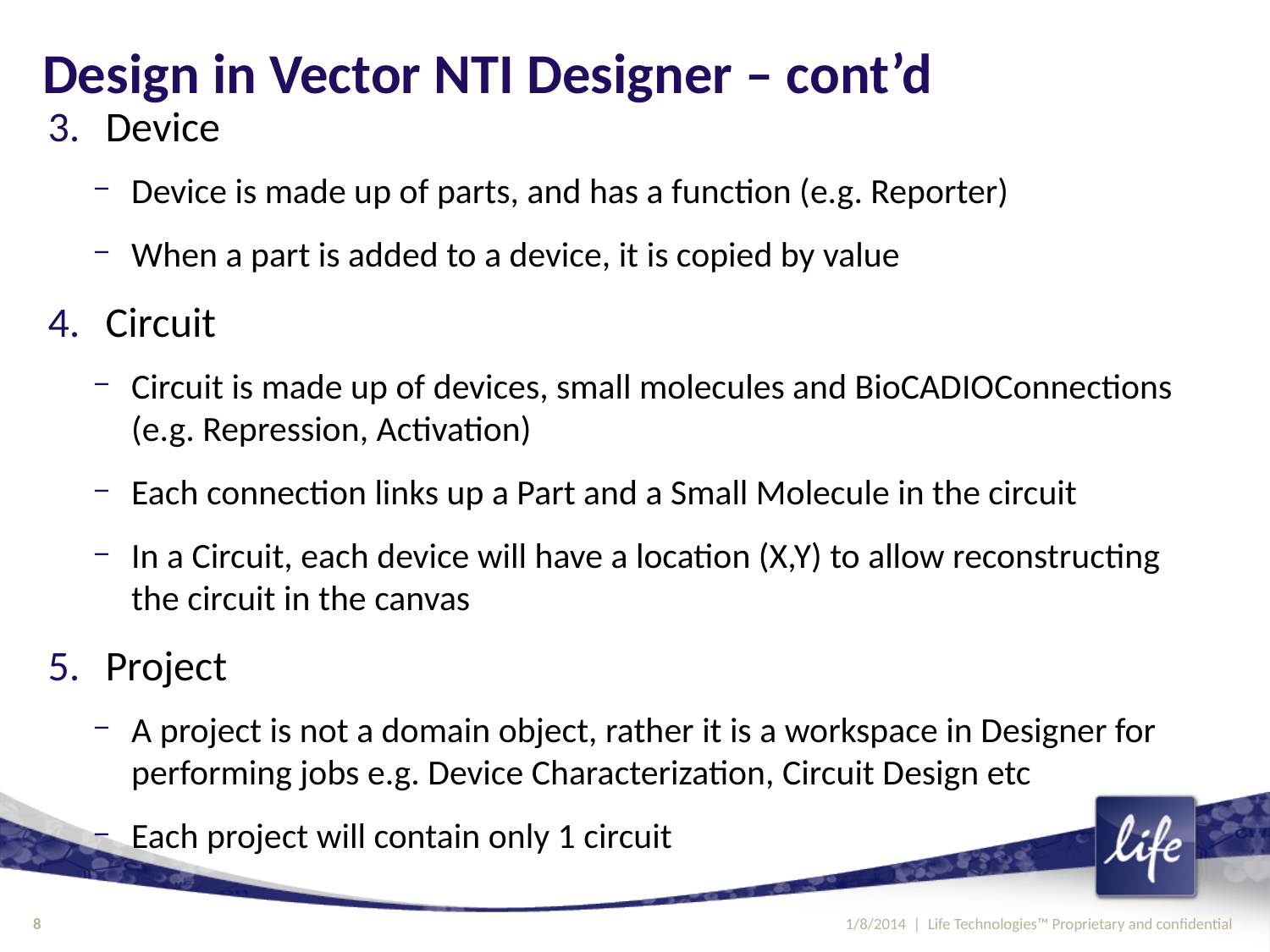

# Design in Vector NTI Designer – cont’d
Device
Device is made up of parts, and has a function (e.g. Reporter)
When a part is added to a device, it is copied by value
Circuit
Circuit is made up of devices, small molecules and BioCADIOConnections (e.g. Repression, Activation)
Each connection links up a Part and a Small Molecule in the circuit
In a Circuit, each device will have a location (X,Y) to allow reconstructing the circuit in the canvas
Project
A project is not a domain object, rather it is a workspace in Designer for performing jobs e.g. Device Characterization, Circuit Design etc
Each project will contain only 1 circuit